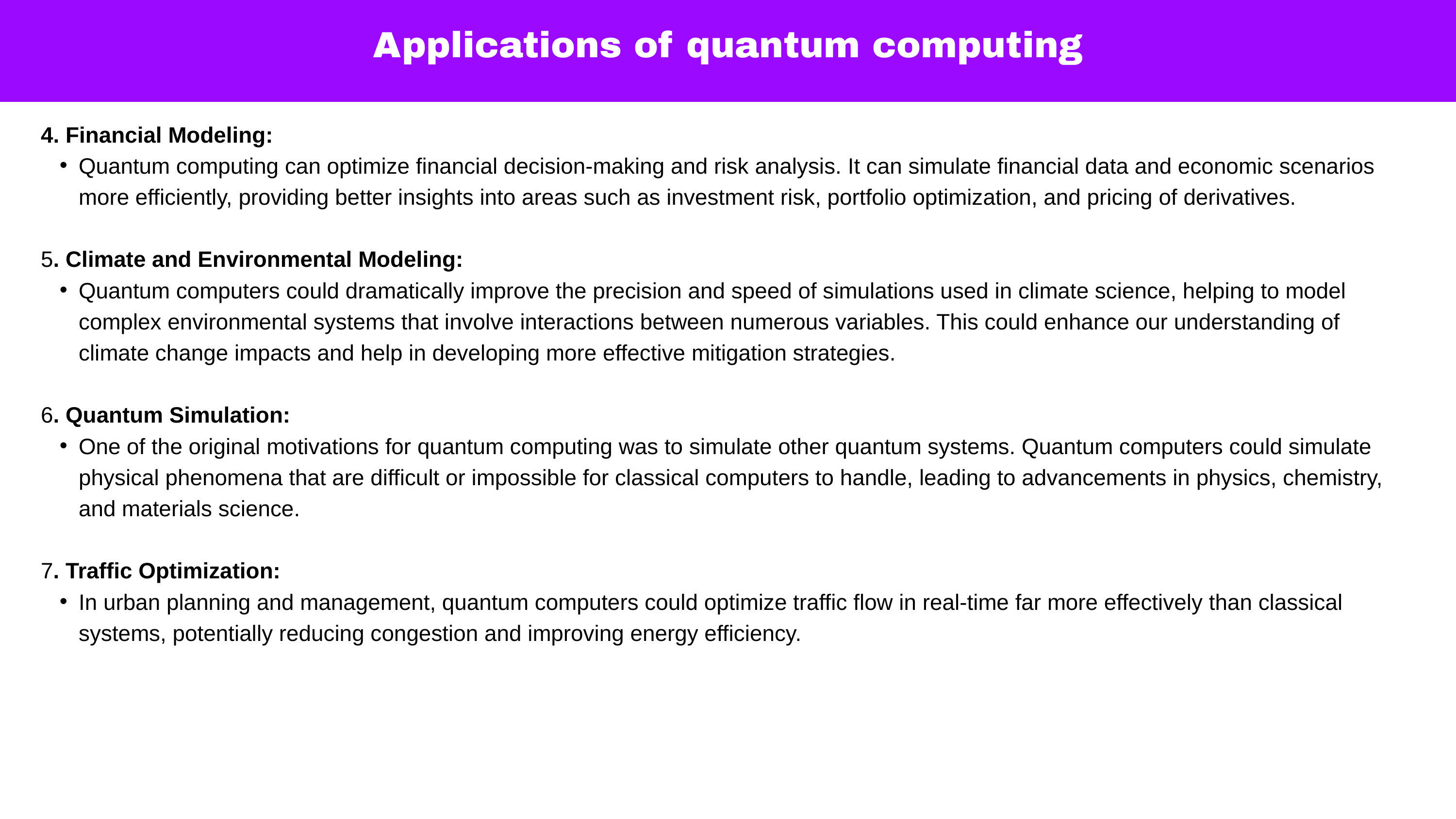

Applications of quantum computing
4. Financial Modeling:
Quantum computing can optimize financial decision-making and risk analysis. It can simulate financial data and economic scenarios more efficiently, providing better insights into areas such as investment risk, portfolio optimization, and pricing of derivatives.

5. Climate and Environmental Modeling:
Quantum computers could dramatically improve the precision and speed of simulations used in climate science, helping to model complex environmental systems that involve interactions between numerous variables. This could enhance our understanding of climate change impacts and help in developing more effective mitigation strategies.

6. Quantum Simulation:
One of the original motivations for quantum computing was to simulate other quantum systems. Quantum computers could simulate physical phenomena that are difficult or impossible for classical computers to handle, leading to advancements in physics, chemistry, and materials science.

7. Traffic Optimization:
In urban planning and management, quantum computers could optimize traffic flow in real-time far more effectively than classical systems, potentially reducing congestion and improving energy efficiency.